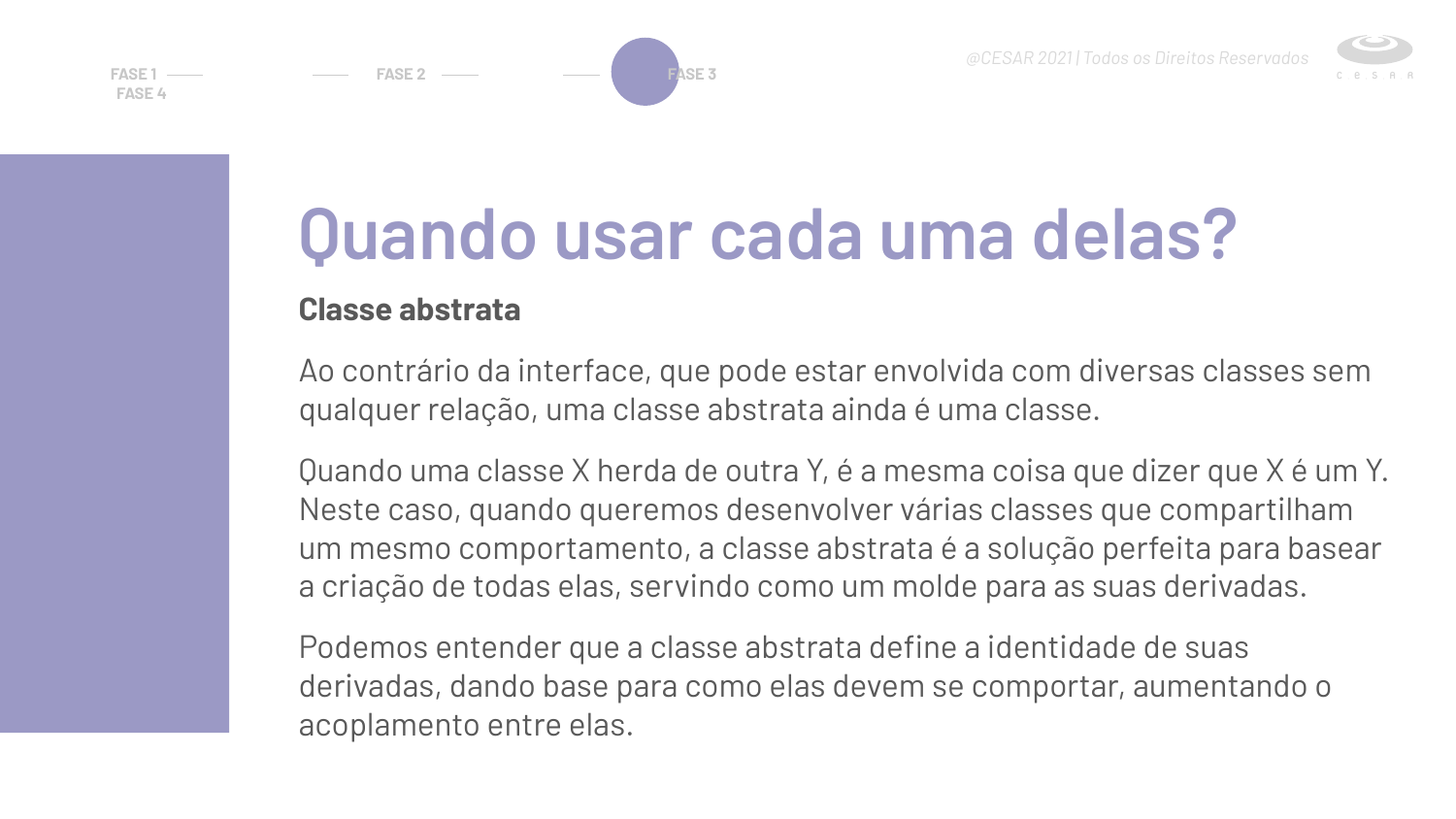

@CESAR 2021 | Todos os Direitos Reservados

        FASE 1		FASE 2 		FASE 3                       FASE 4                     FASE 5

Quando usar cada uma delas?
Classe abstrata
Ao contrário da interface, que pode estar envolvida com diversas classes sem qualquer relação, uma classe abstrata ainda é uma classe.
Quando uma classe X herda de outra Y, é a mesma coisa que dizer que X é um Y. Neste caso, quando queremos desenvolver várias classes que compartilham um mesmo comportamento, a classe abstrata é a solução perfeita para basear a criação de todas elas, servindo como um molde para as suas derivadas.
Podemos entender que a classe abstrata define a identidade de suas derivadas, dando base para como elas devem se comportar, aumentando o acoplamento entre elas.